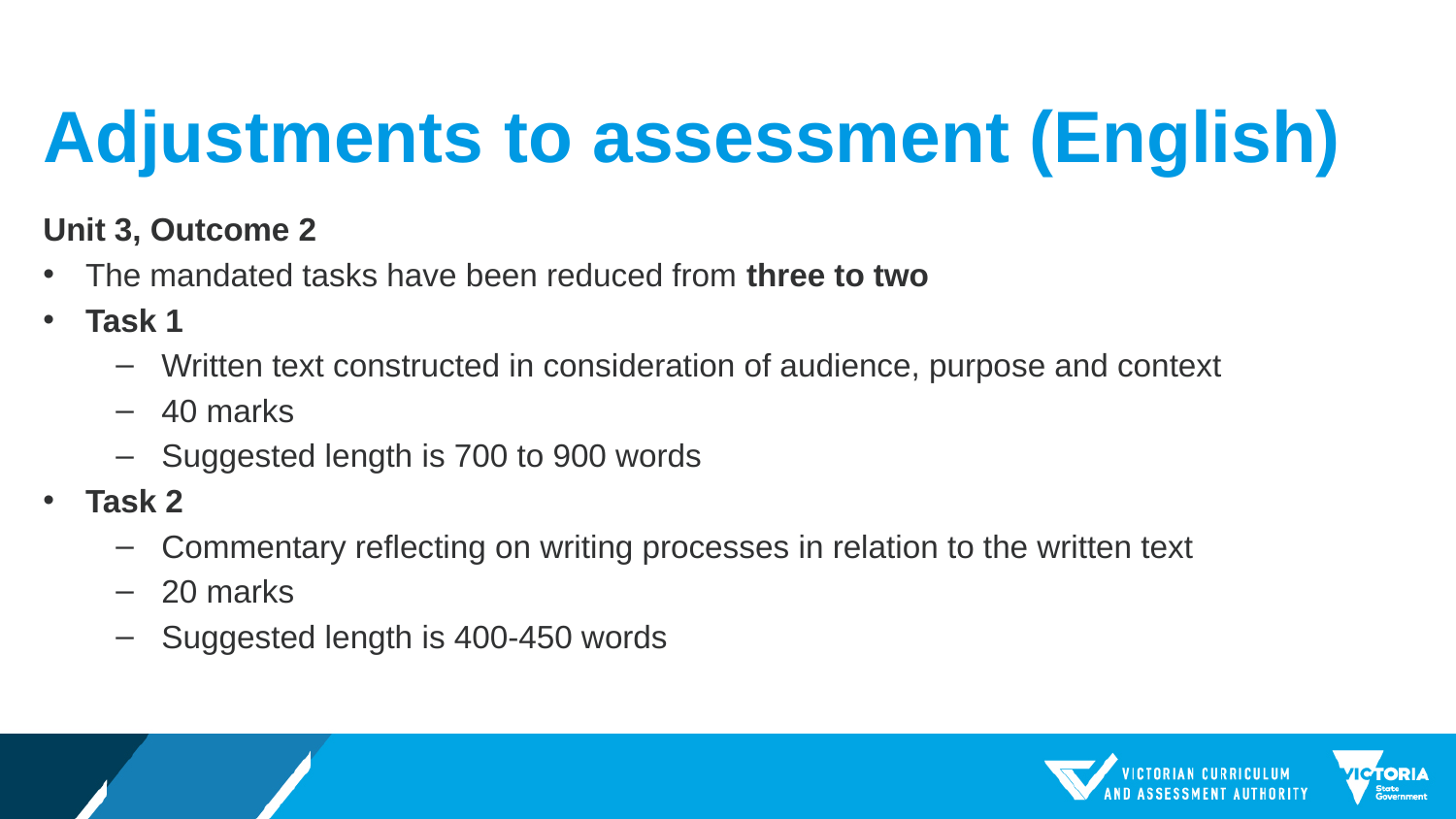

# Adjustments to assessment (English)
Unit 3, Outcome 2
The mandated tasks have been reduced from three to two
Task 1
Written text constructed in consideration of audience, purpose and context
40 marks
Suggested length is 700 to 900 words
Task 2
Commentary reflecting on writing processes in relation to the written text
20 marks
Suggested length is 400-450 words